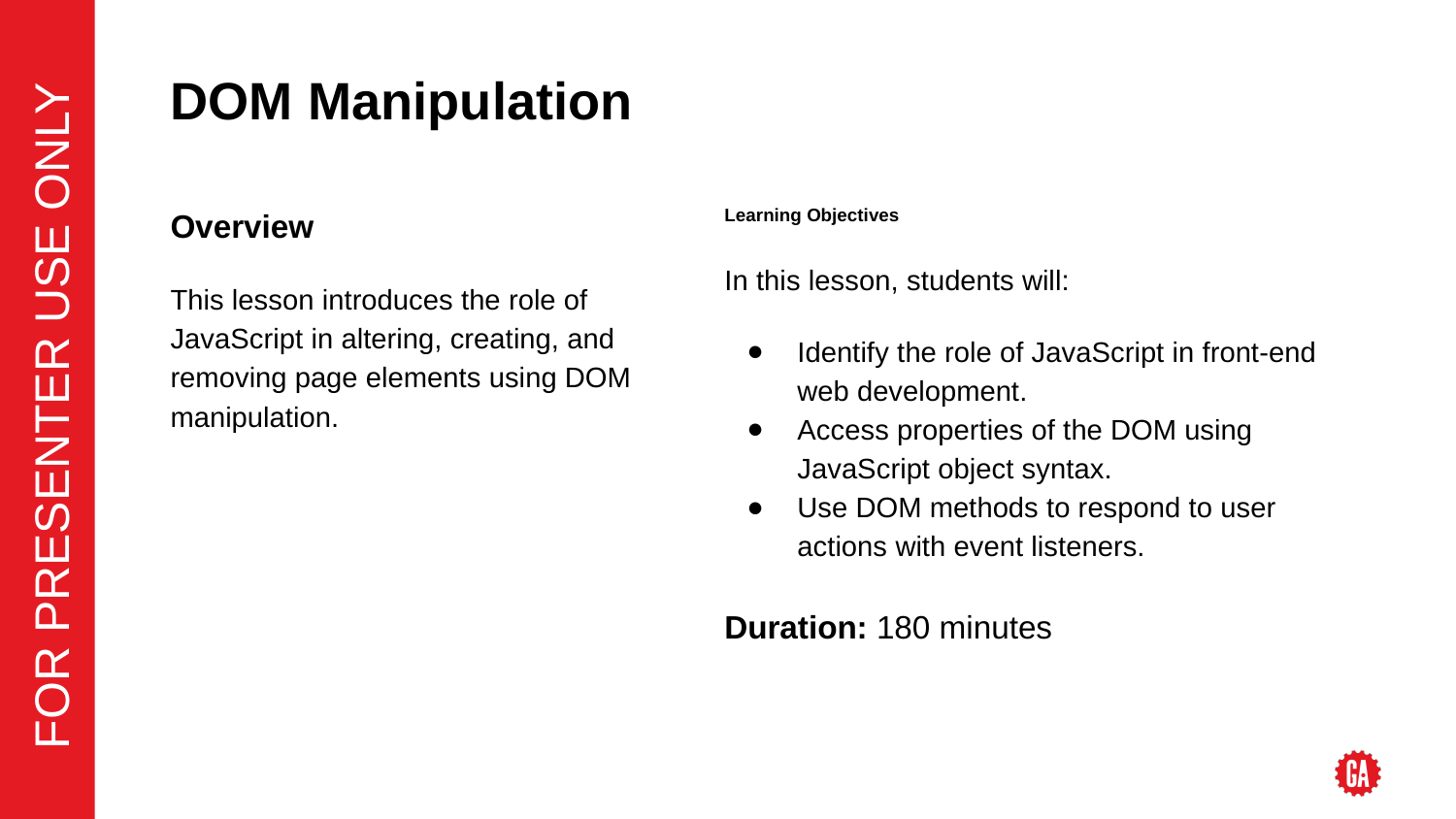

# DOM Manipulation
Overview
This lesson introduces the role of JavaScript in altering, creating, and removing page elements using DOM manipulation.

Learning Objectives
In this lesson, students will:
Identify the role of JavaScript in front-end web development.
Access properties of the DOM using JavaScript object syntax.
Use DOM methods to respond to user actions with event listeners.
Duration: 180 minutes